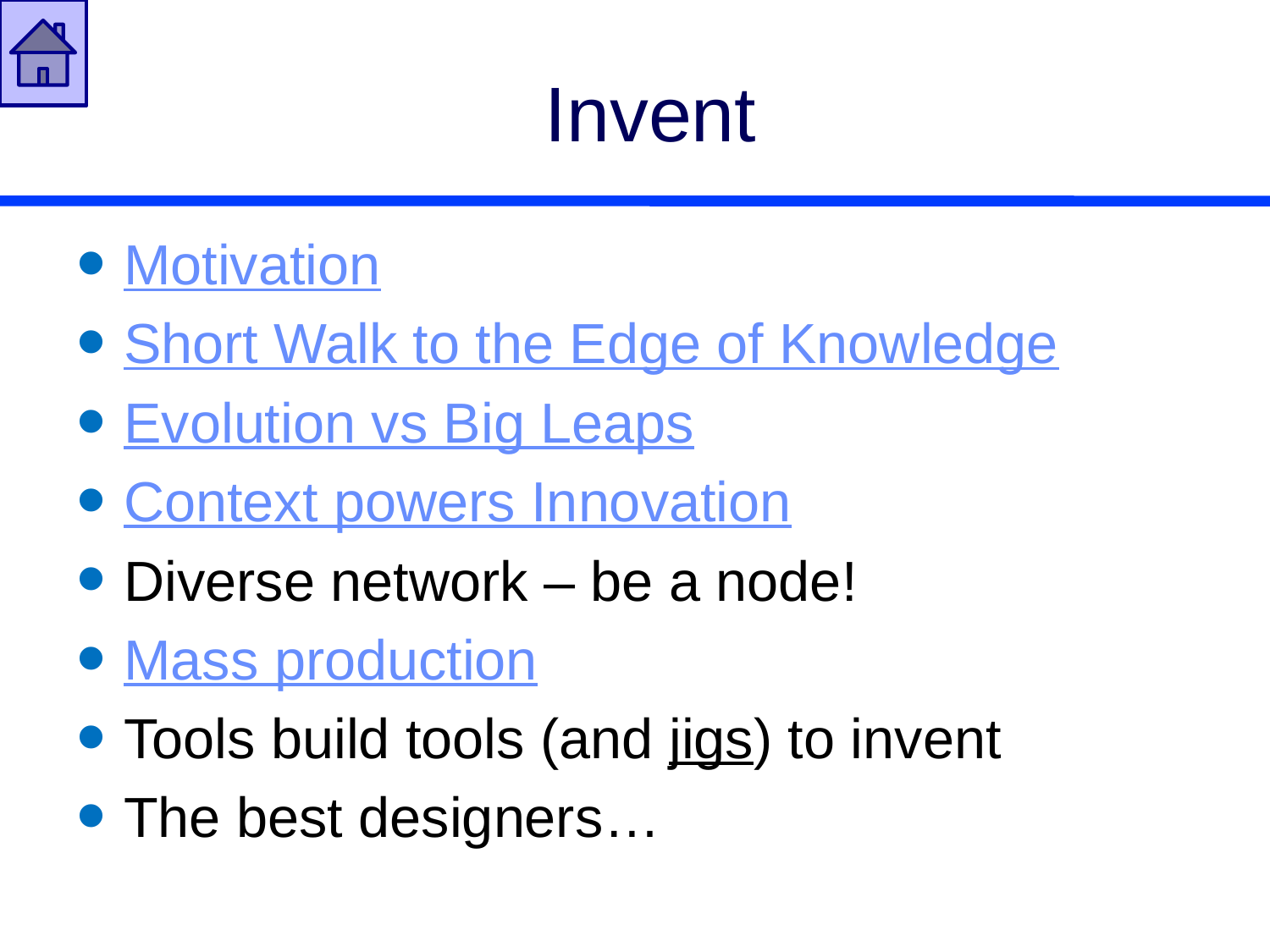

# Invent
Motivation
Short Walk to the Edge of Knowledge
Evolution vs Big Leaps
Context powers Innovation
Diverse network – be a node!
Mass production
Tools build tools (and jigs) to invent
The best designers…